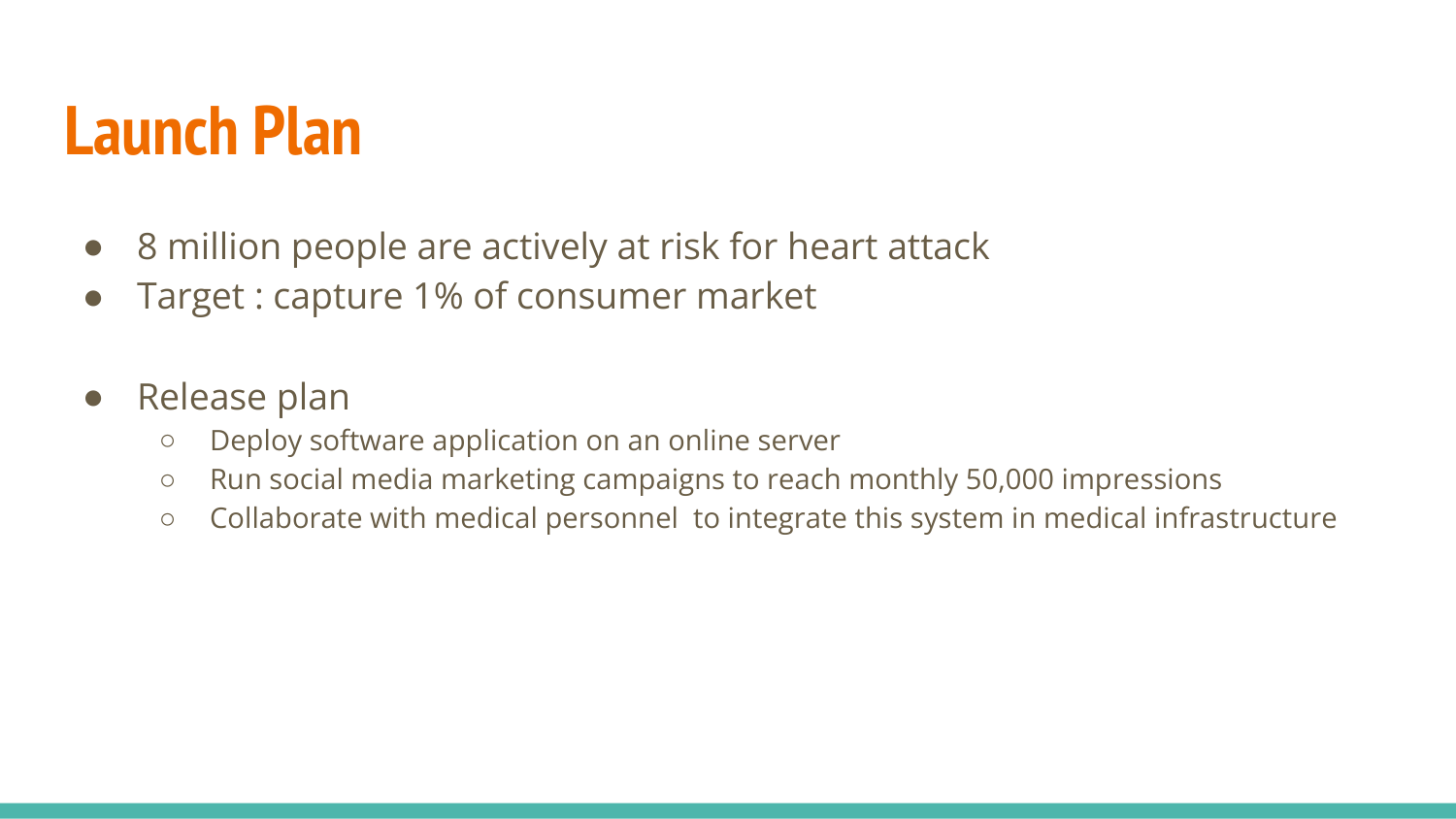

# Launch Plan
8 million people are actively at risk for heart attack
Target : capture 1% of consumer market

Release plan
Deploy software application on an online server
Run social media marketing campaigns to reach monthly 50,000 impressions
Collaborate with medical personnel  to integrate this system in medical infrastructure